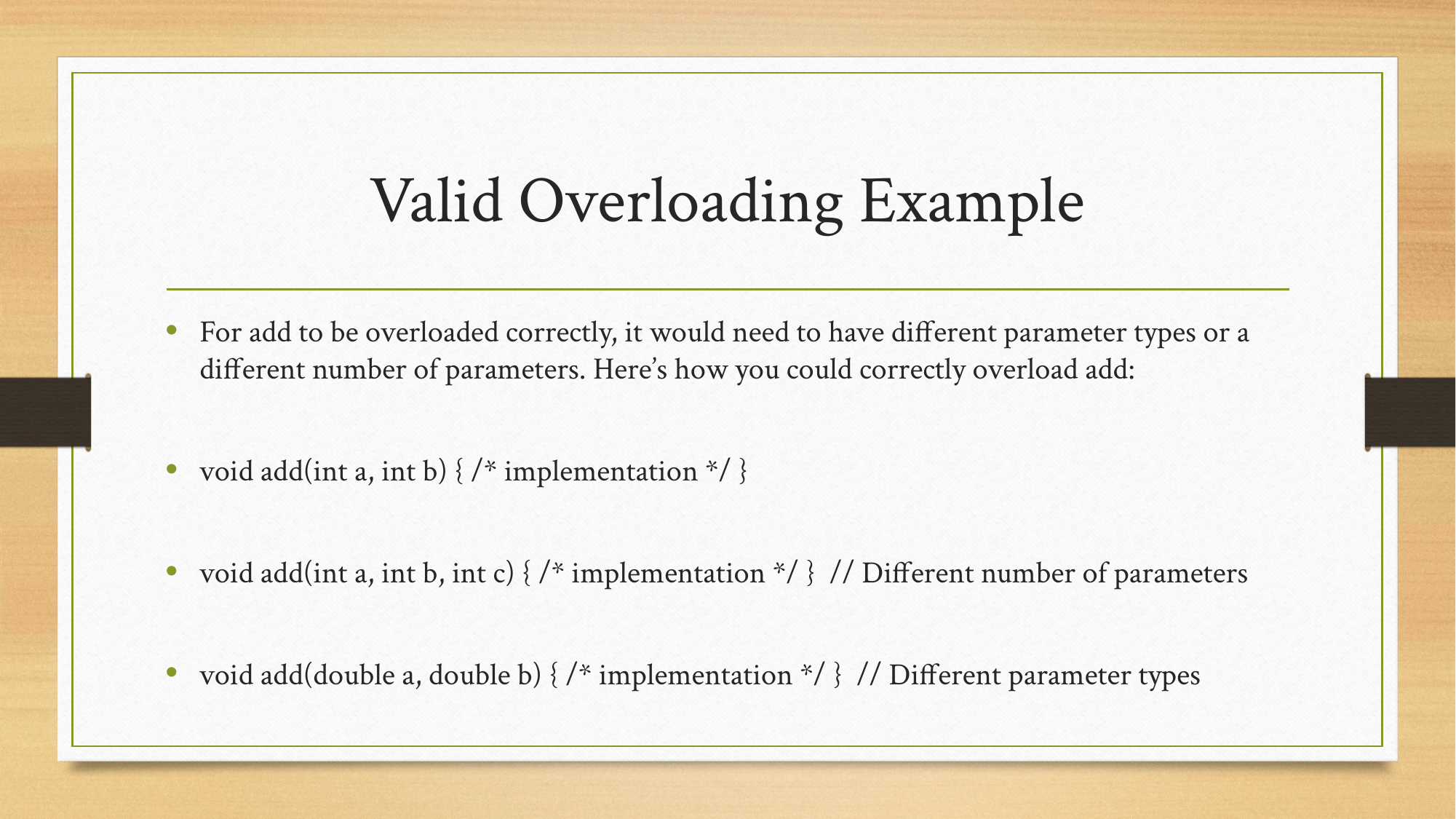

# Valid Overloading Example
For add to be overloaded correctly, it would need to have different parameter types or a different number of parameters. Here’s how you could correctly overload add:

void add(int a, int b) { /* implementation */ }

void add(int a, int b, int c) { /* implementation */ }  // Different number of parameters

void add(double a, double b) { /* implementation */ }  // Different parameter types